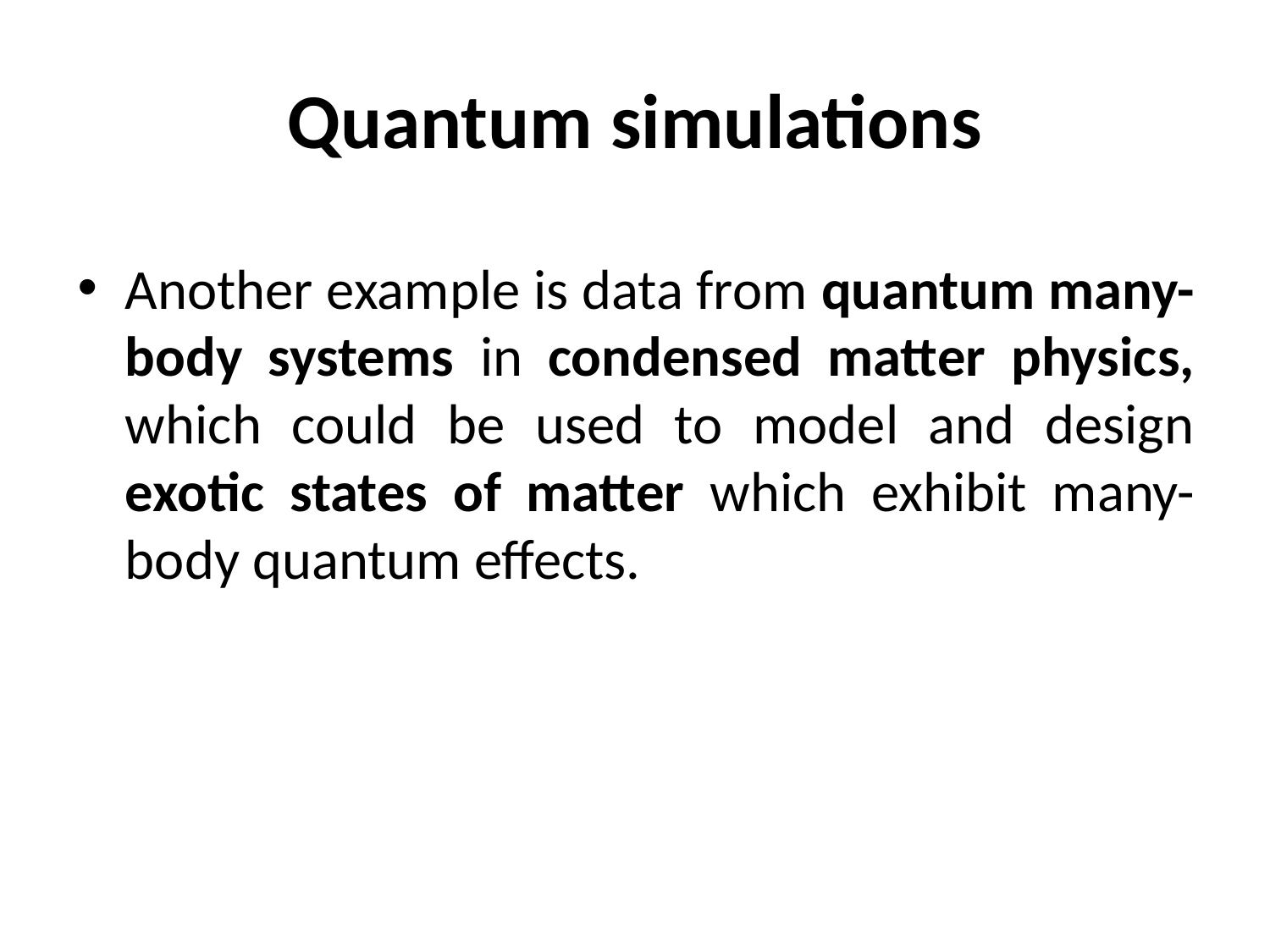

# Quantum simulations
Another example is data from quantum many-body systems in condensed matter physics, which could be used to model and design exotic states of matter which exhibit many-body quantum effects.